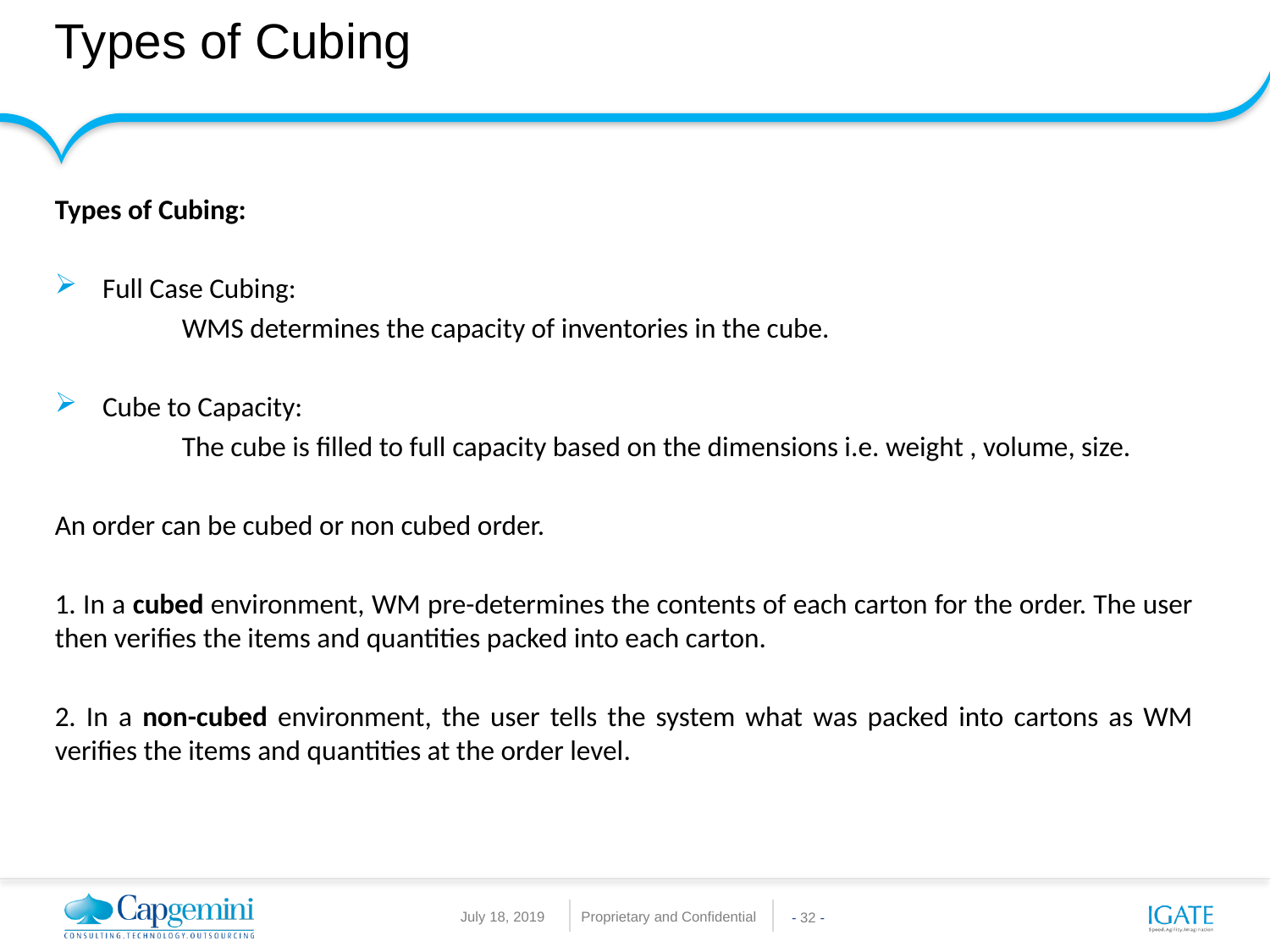

# Types of Cubing
Types of Cubing:

Full Case Cubing:
	WMS determines the capacity of inventories in the cube.

Cube to Capacity:
	The cube is filled to full capacity based on the dimensions i.e. weight , volume, size.

An order can be cubed or non cubed order.

1. In a cubed environment, WM pre-determines the contents of each carton for the order. The user then verifies the items and quantities packed into each carton.

2. In a non-cubed environment, the user tells the system what was packed into cartons as WM verifies the items and quantities at the order level.